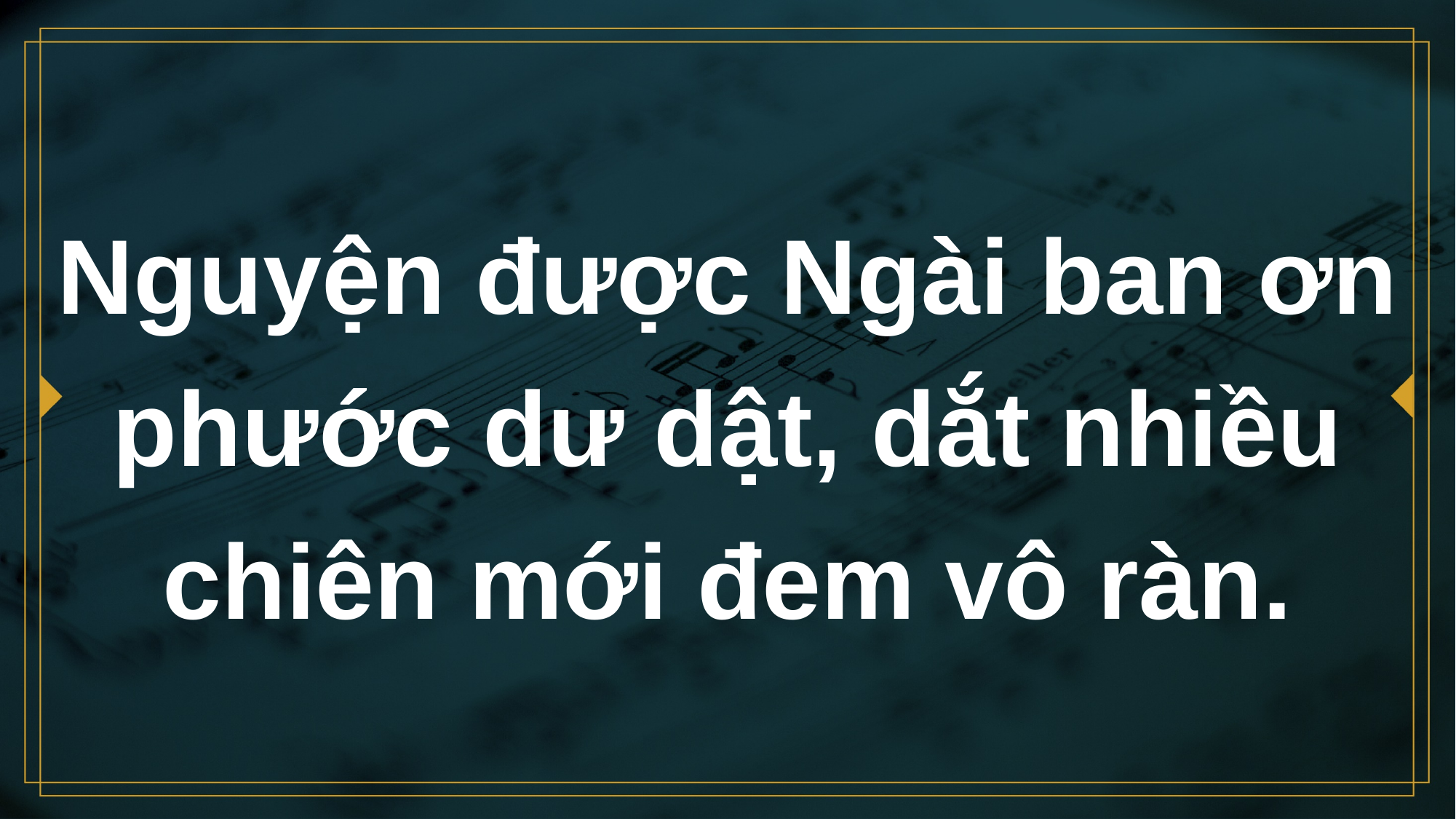

# Nguyện được Ngài ban ơn phước dư dật, dắt nhiều chiên mới đem vô ràn.